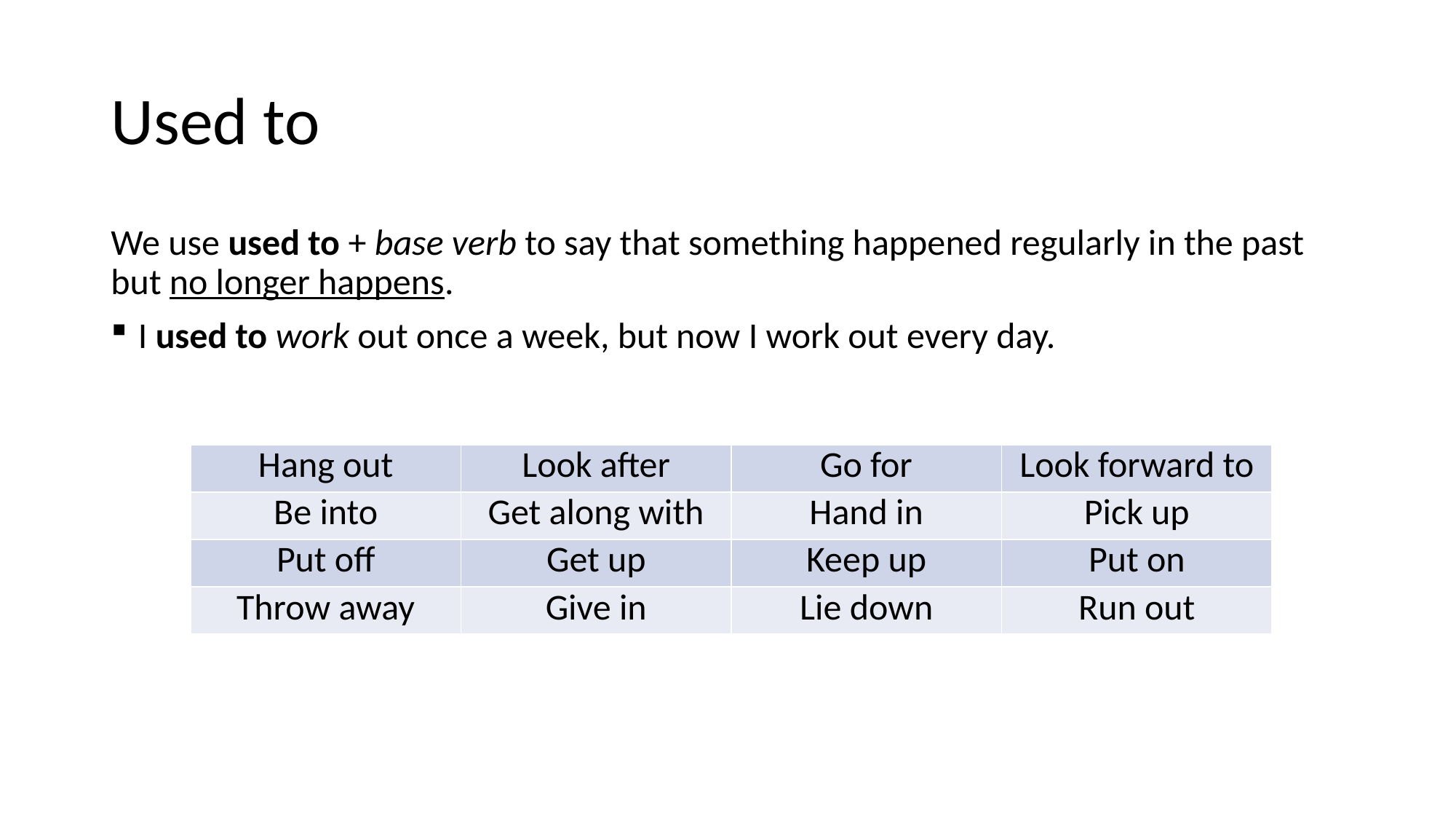

# Used to
We use used to + base verb to say that something happened regularly in the past but no longer happens.
I used to work out once a week, but now I work out every day.

| Hang out | Look after | Go for | Look forward to |
| --- | --- | --- | --- |
| Be into | Get along with | Hand in | Pick up |
| Put off | Get up | Keep up | Put on |
| Throw away | Give in | Lie down | Run out |